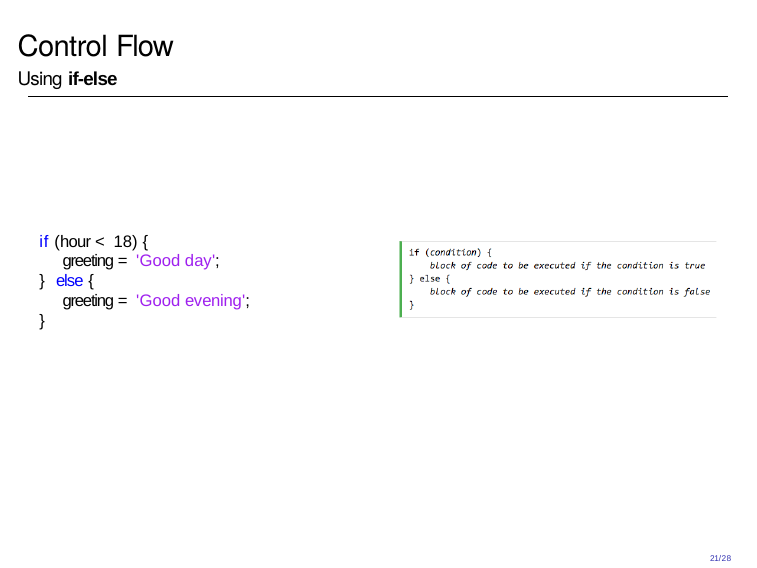

# Control Flow
Using if-else
if (hour < 18) {
greeting = 'Good day';
} else {
greeting = 'Good evening';
}

21/28